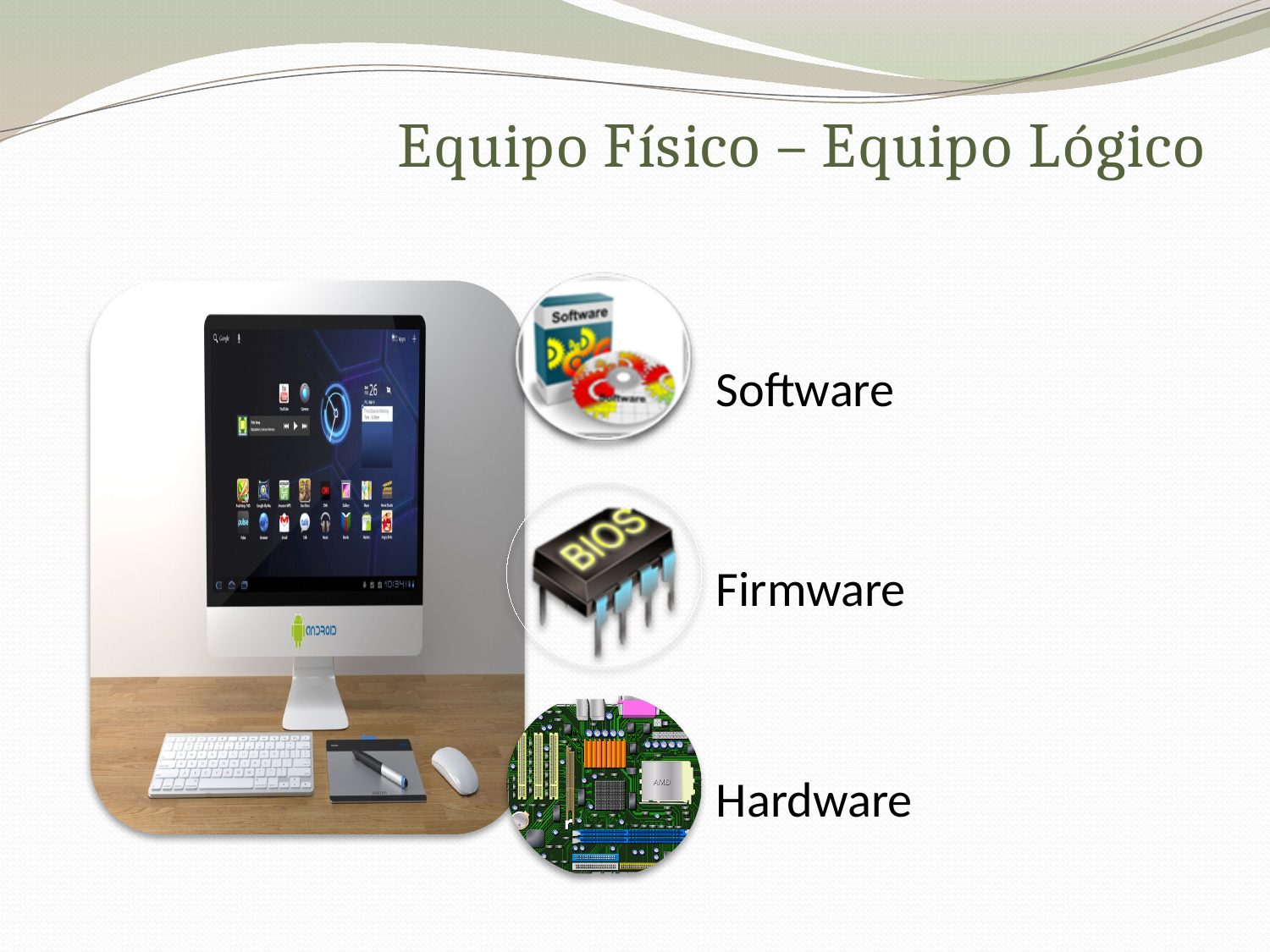

# Equipo Físico – Equipo Lógico

Software
Firmware
Hardware